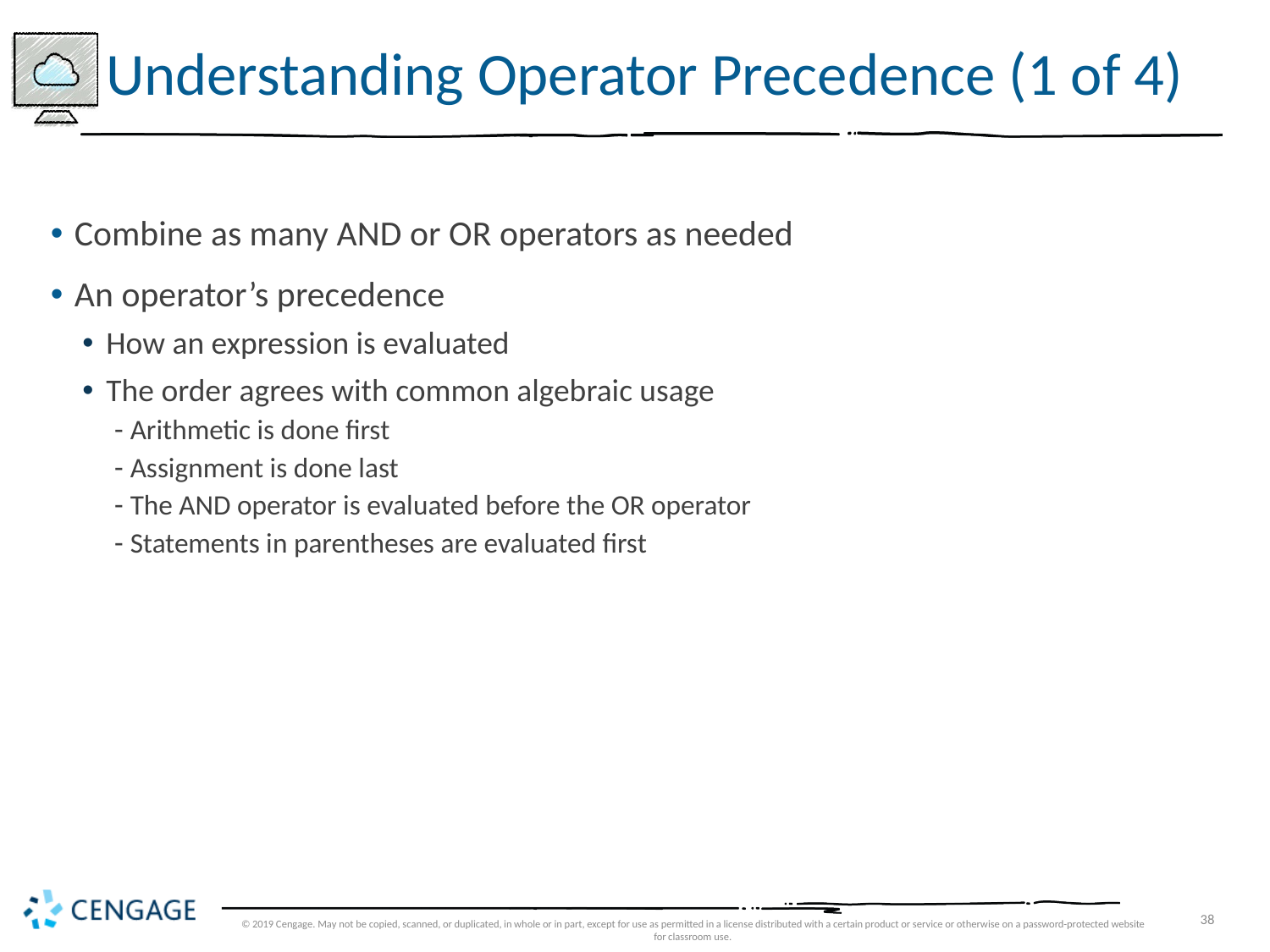

# Understanding Operator Precedence (1 of 4)
Combine as many AND or OR operators as needed
An operator’s precedence
How an expression is evaluated
The order agrees with common algebraic usage
Arithmetic is done first
Assignment is done last
The AND operator is evaluated before the OR operator
Statements in parentheses are evaluated first
© 2019 Cengage. May not be copied, scanned, or duplicated, in whole or in part, except for use as permitted in a license distributed with a certain product or service or otherwise on a password-protected website for classroom use.